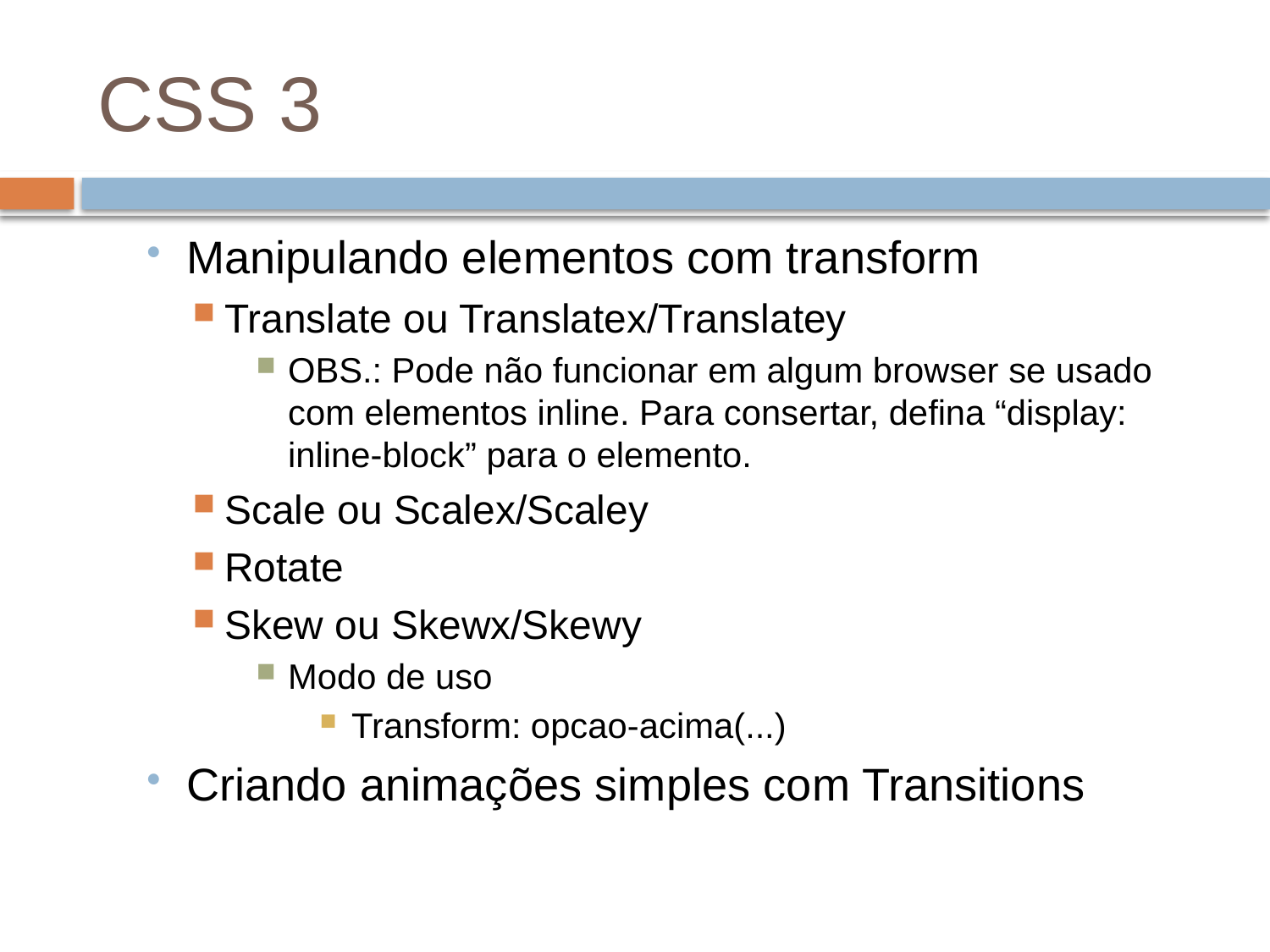

# CSS 3
Manipulando elementos com transform
Translate ou Translatex/Translatey
OBS.: Pode não funcionar em algum browser se usado com elementos inline. Para consertar, defina “display: inline-block” para o elemento.
Scale ou Scalex/Scaley
Rotate
Skew ou Skewx/Skewy
Modo de uso
Transform: opcao-acima(...)
Criando animações simples com Transitions